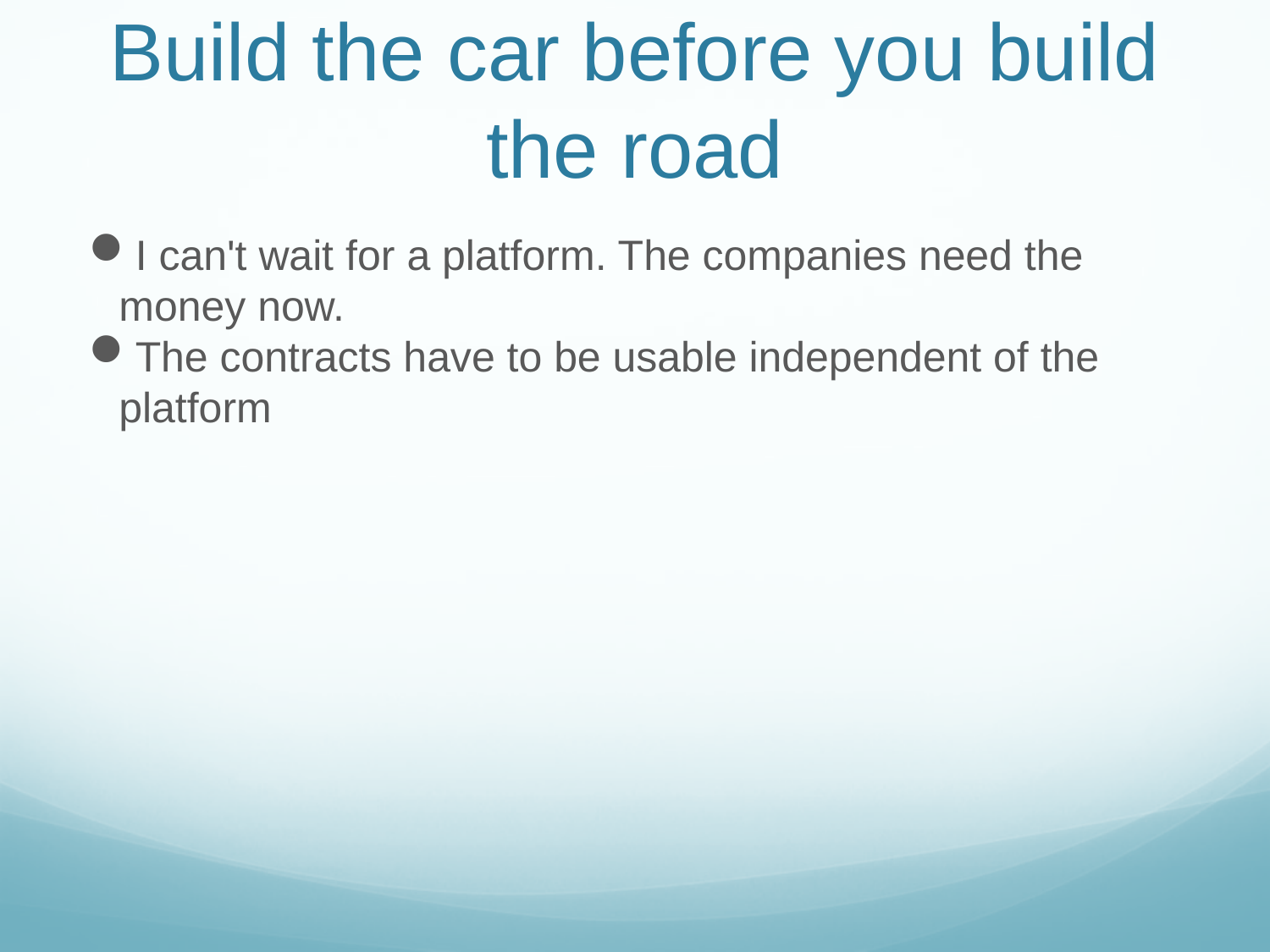

Build the car before you build the road
I can't wait for a platform. The companies need the money now.
The contracts have to be usable independent of the platform